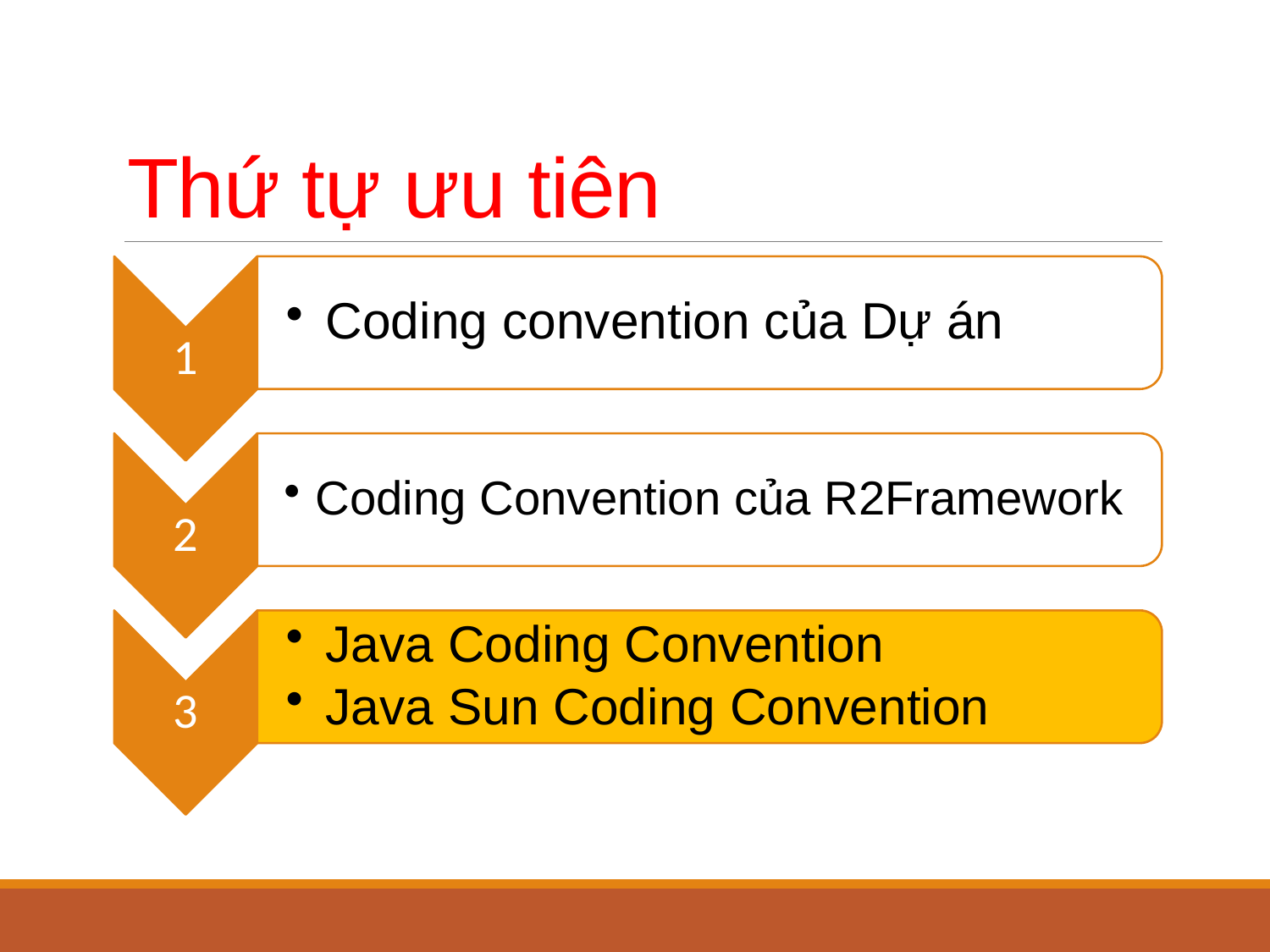

# Thứ tự ưu tiên
1
Coding convention của Dự án
2
Coding Convention của R2Framework
3
Java Coding Convention
Java Sun Coding Convention